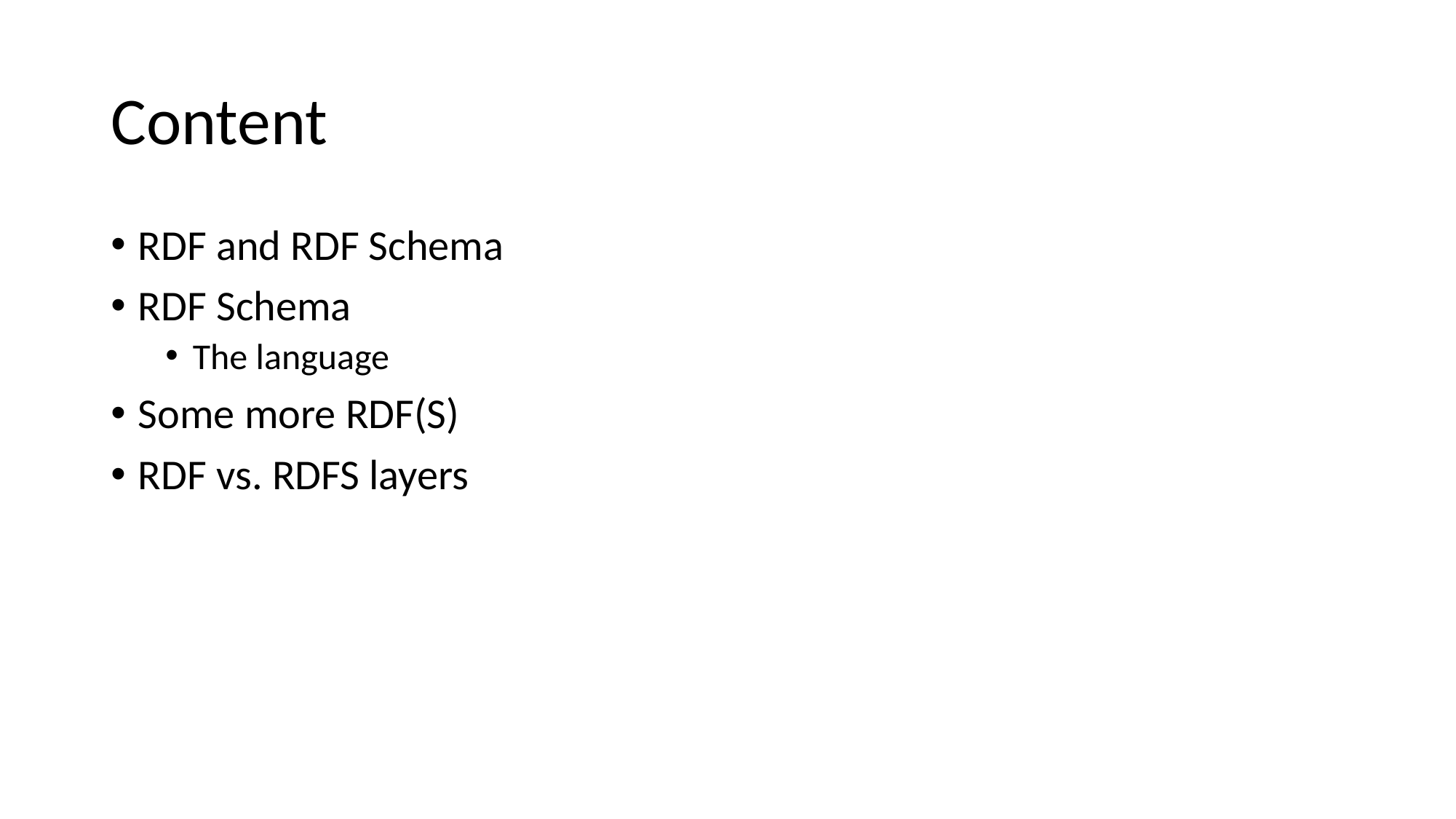

# Content
RDF and RDF Schema
RDF Schema
The language
Some more RDF(S)
RDF vs. RDFS layers